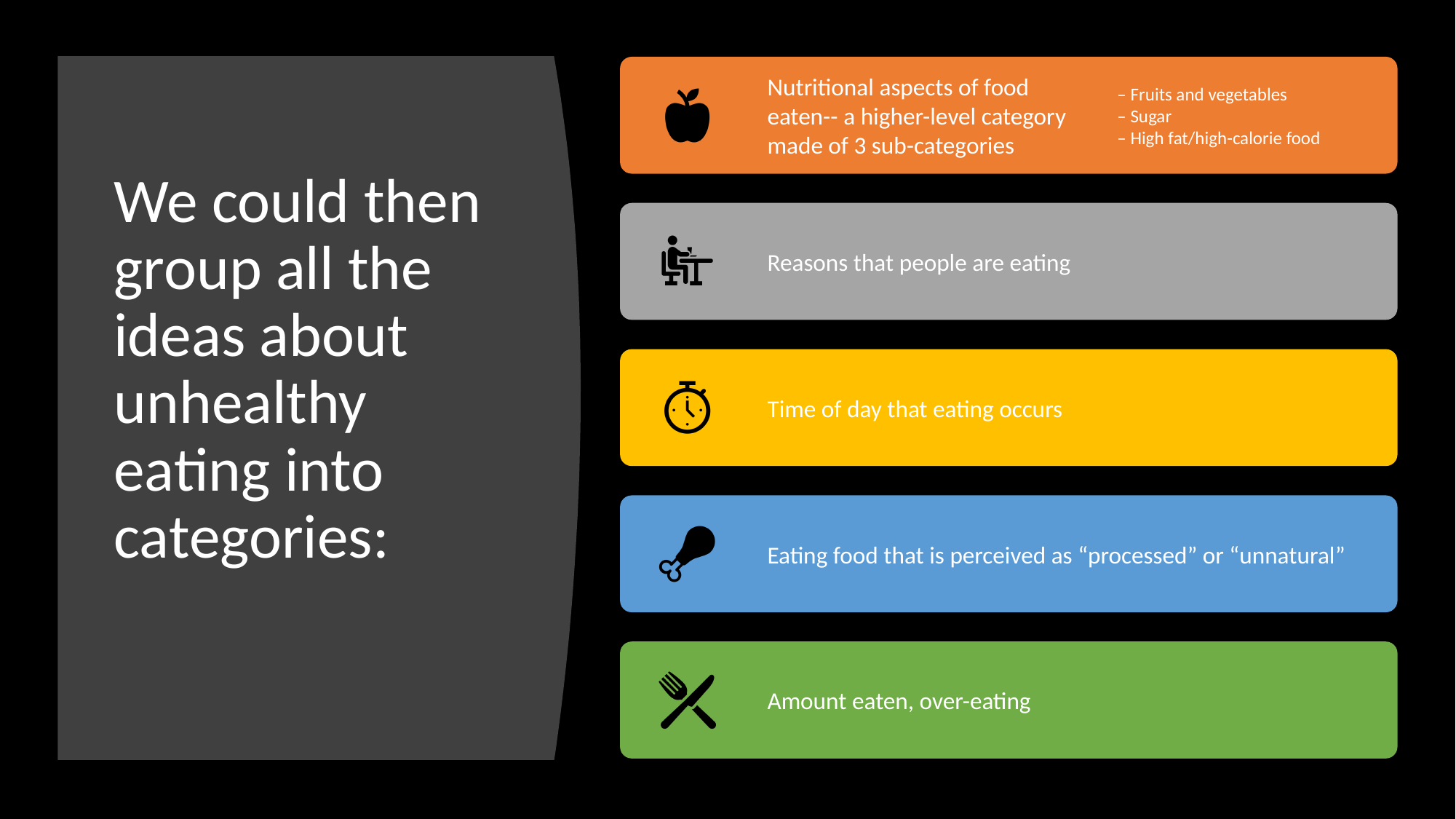

Nutritional aspects of food eaten-- a higher-level category made of 3 sub-categories
– Fruits and vegetables
– Sugar
– High fat/high-calorie food
Reasons that people are eating
Time of day that eating occurs
Eating food that is perceived as “processed” or “unnatural”
Amount eaten, over-eating

# We could then group all the ideas about unhealthy eating into categories: